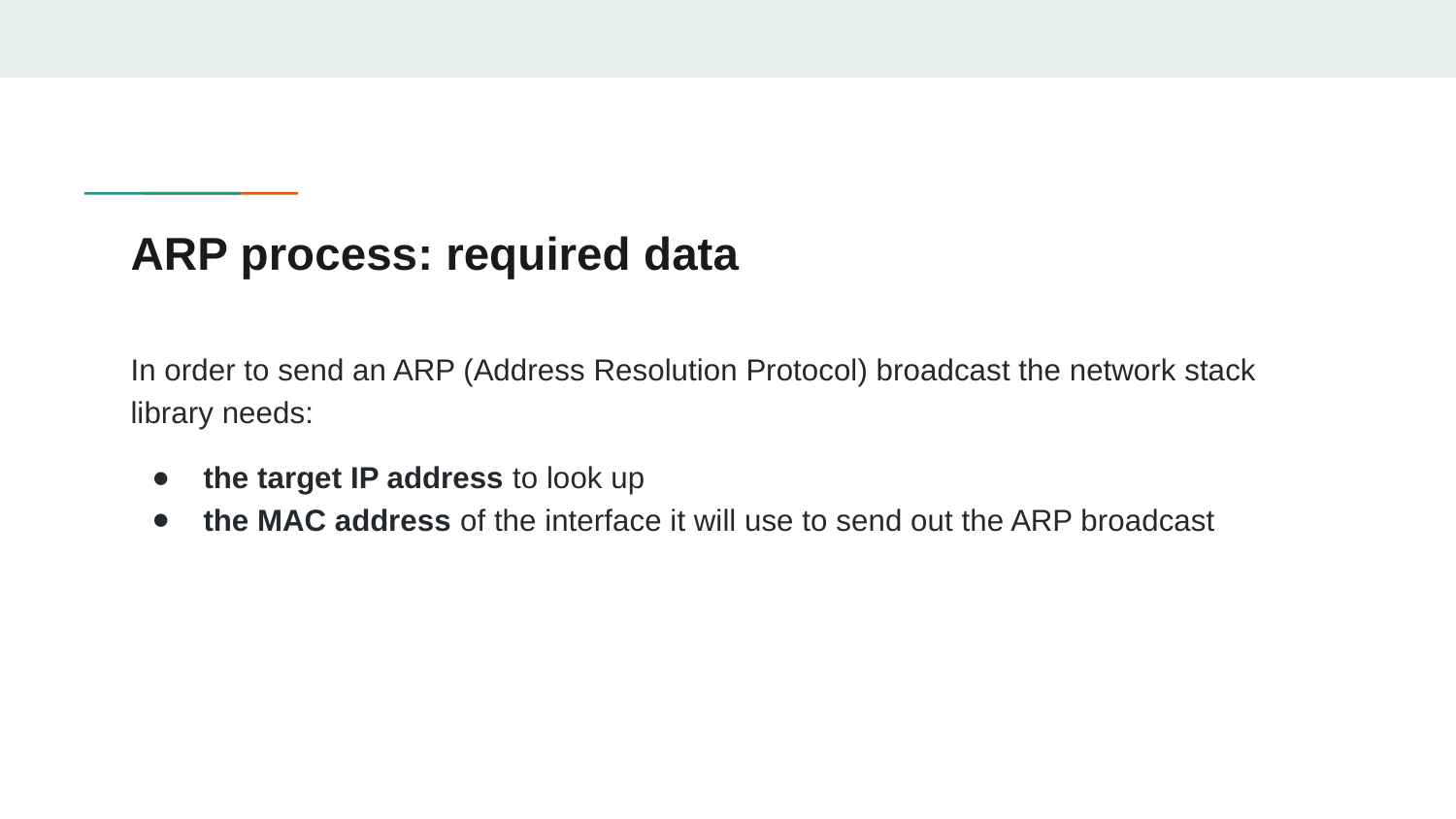

# ARP process: required data
In order to send an ARP (Address Resolution Protocol) broadcast the network stack library needs:
the target IP address to look up
the MAC address of the interface it will use to send out the ARP broadcast